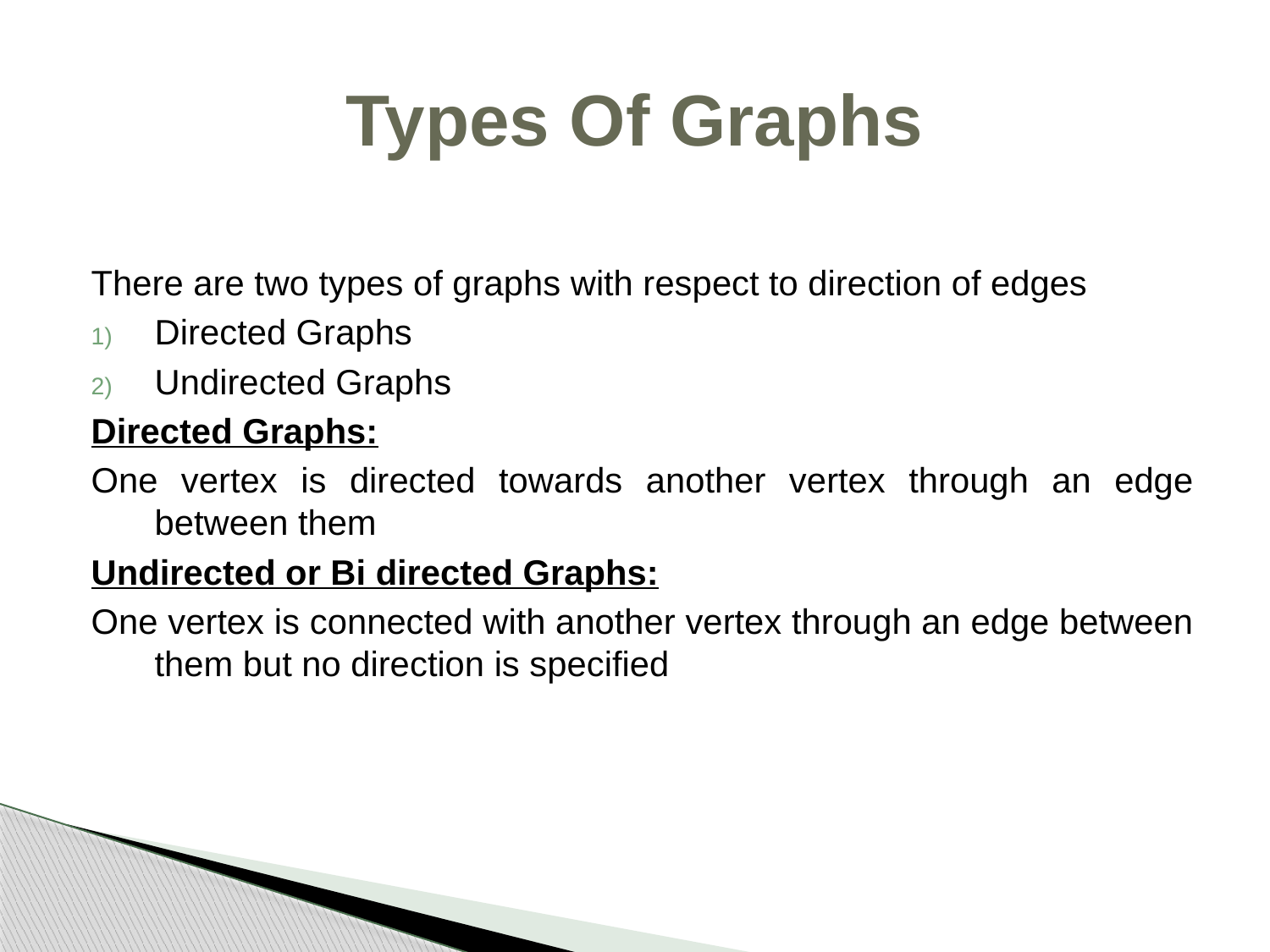

# Types Of Graphs
There are two types of graphs with respect to direction of edges
Directed Graphs
Undirected Graphs
Directed Graphs:
One vertex is directed towards another vertex through an edge between them
Undirected or Bi directed Graphs:
One vertex is connected with another vertex through an edge between them but no direction is specified